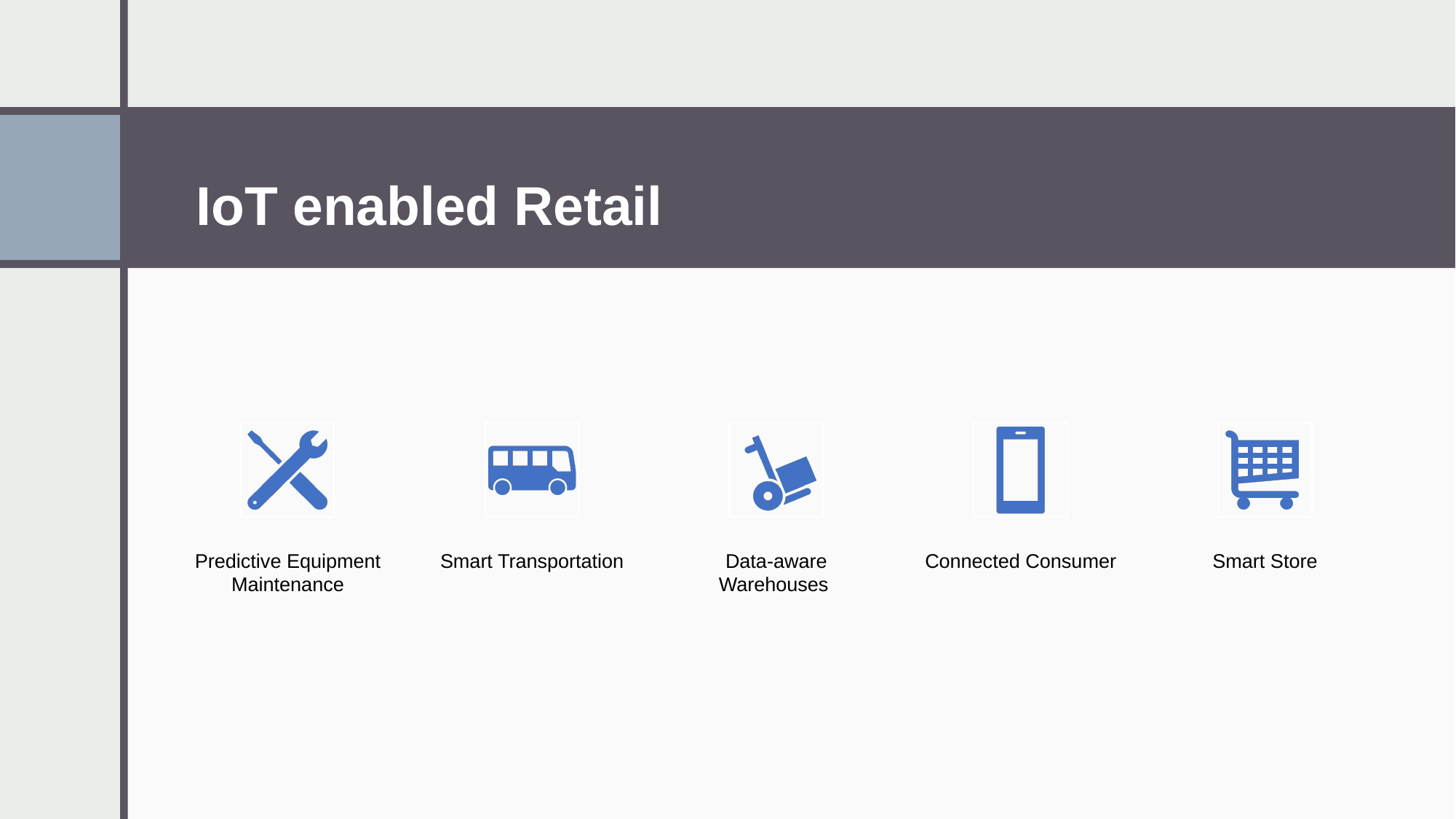

# IoT enabled Retail

Predictive Equipment Maintenance

Smart Transportation

Data-aware Warehouses

Connected Consumer

Smart Store